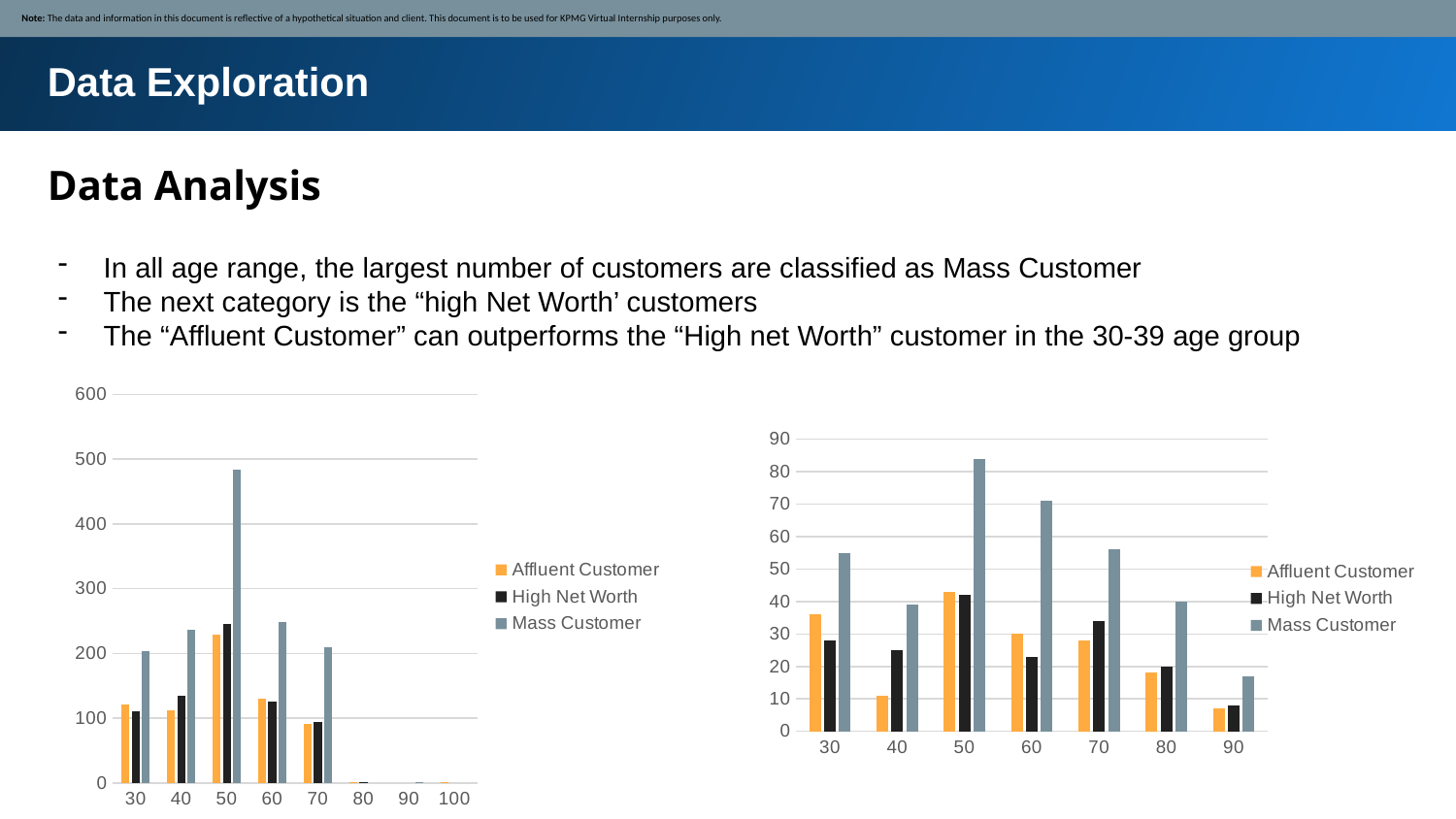

Note: The data and information in this document is reflective of a hypothetical situation and client. This document is to be used for KPMG Virtual Internship purposes only.
Data Exploration
Data Analysis
In all age range, the largest number of customers are classified as Mass Customer
The next category is the “high Net Worth’ customers
The “Affluent Customer” can outperforms the “High net Worth” customer in the 30-39 age group

### Chart

| Category | Affluent Customer | High Net Worth | Mass Customer |
|---|---|---|---|
| 30 | 121.0 | 110.0 | 204.0 |
| 40 | 112.0 | 135.0 | 237.0 |
| 50 | 229.0 | 245.0 | 483.0 |
| 60 | 130.0 | 125.0 | 249.0 |
| 70 | 91.0 | 94.0 | 210.0 |
| 80 | 1.0 | 1.0 | None |
| 90 | None | None | 1.0 |
| 100 | 1.0 | None | None |

### Chart

| Category | Affluent Customer | High Net Worth | Mass Customer |
|---|---|---|---|
| 30 | 36.0 | 28.0 | 55.0 |
| 40 | 11.0 | 25.0 | 39.0 |
| 50 | 43.0 | 42.0 | 84.0 |
| 60 | 30.0 | 23.0 | 71.0 |
| 70 | 28.0 | 34.0 | 56.0 |
| 80 | 18.0 | 20.0 | 40.0 |
| 90 | 7.0 | 8.0 | 17.0 |